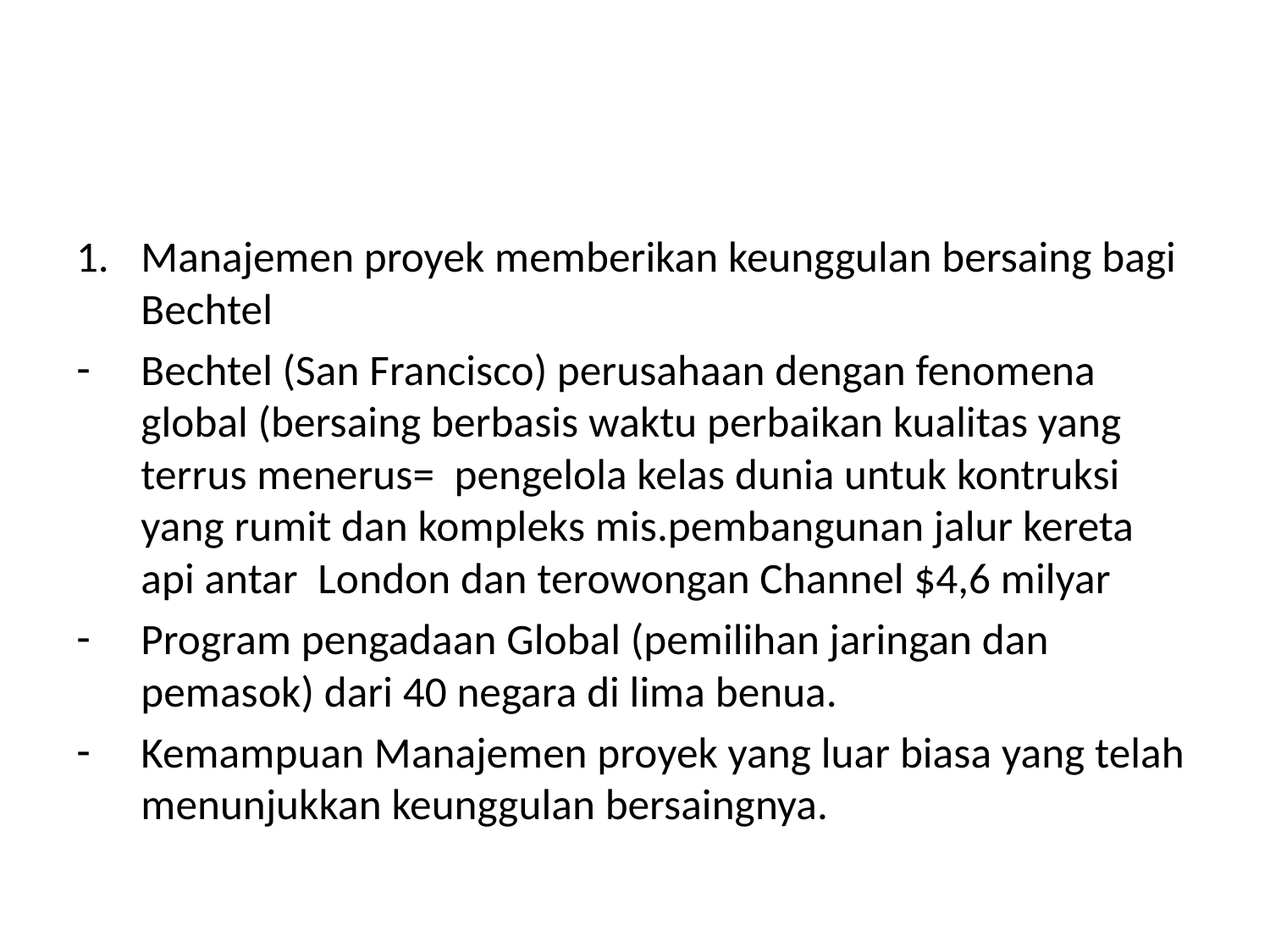

#
Manajemen proyek memberikan keunggulan bersaing bagi Bechtel
Bechtel (San Francisco) perusahaan dengan fenomena global (bersaing berbasis waktu perbaikan kualitas yang terrus menerus=  pengelola kelas dunia untuk kontruksi yang rumit dan kompleks mis.pembangunan jalur kereta api antar  London dan terowongan Channel $4,6 milyar
Program pengadaan Global (pemilihan jaringan dan pemasok) dari 40 negara di lima benua.
Kemampuan Manajemen proyek yang luar biasa yang telah menunjukkan keunggulan bersaingnya.